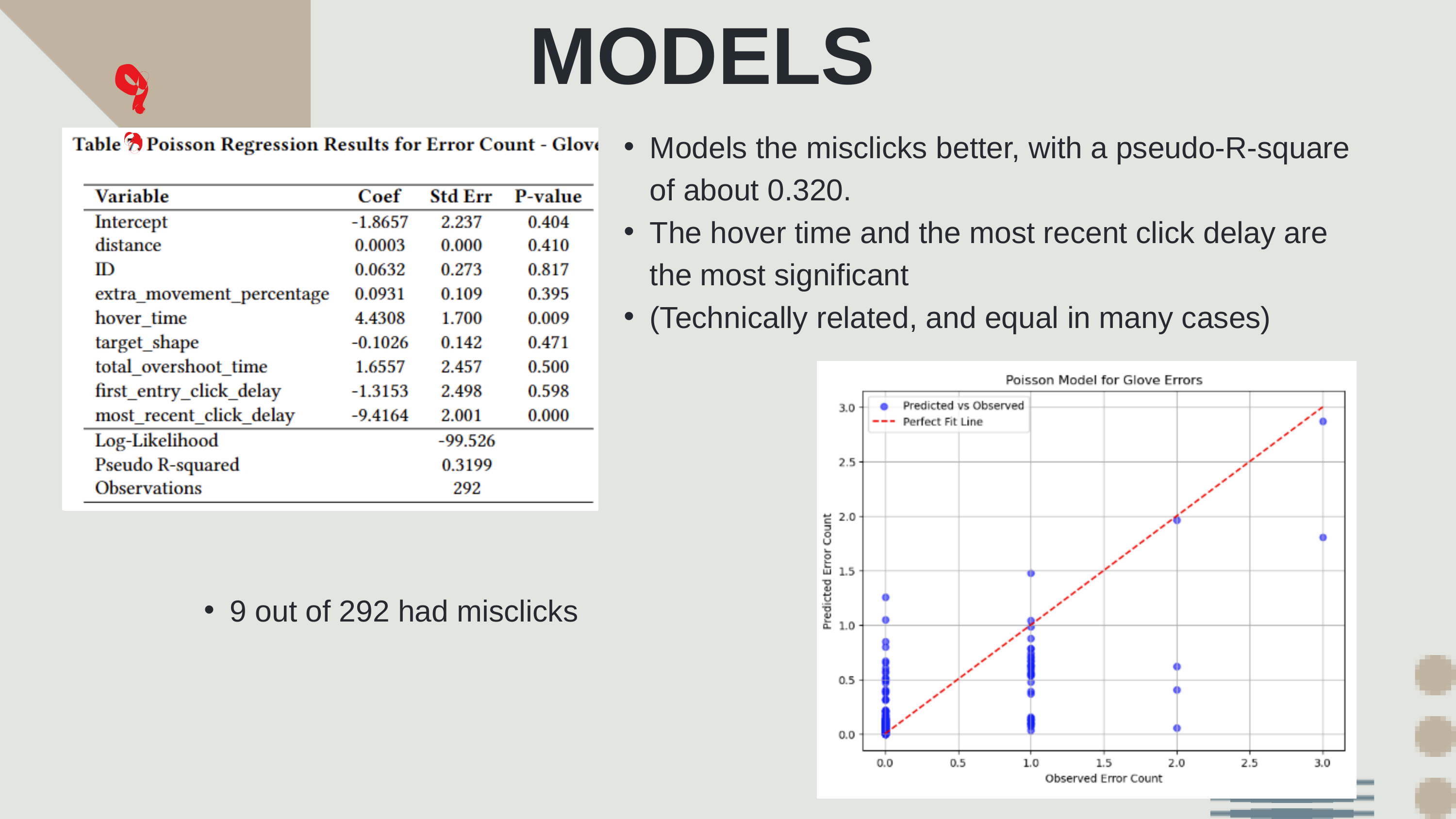

MODELS

Models the misclicks better, with a pseudo-R-square of about 0.320.
The hover time and the most recent click delay are the most significant
(Technically related, and equal in many cases)

9 out of 292 had misclicks